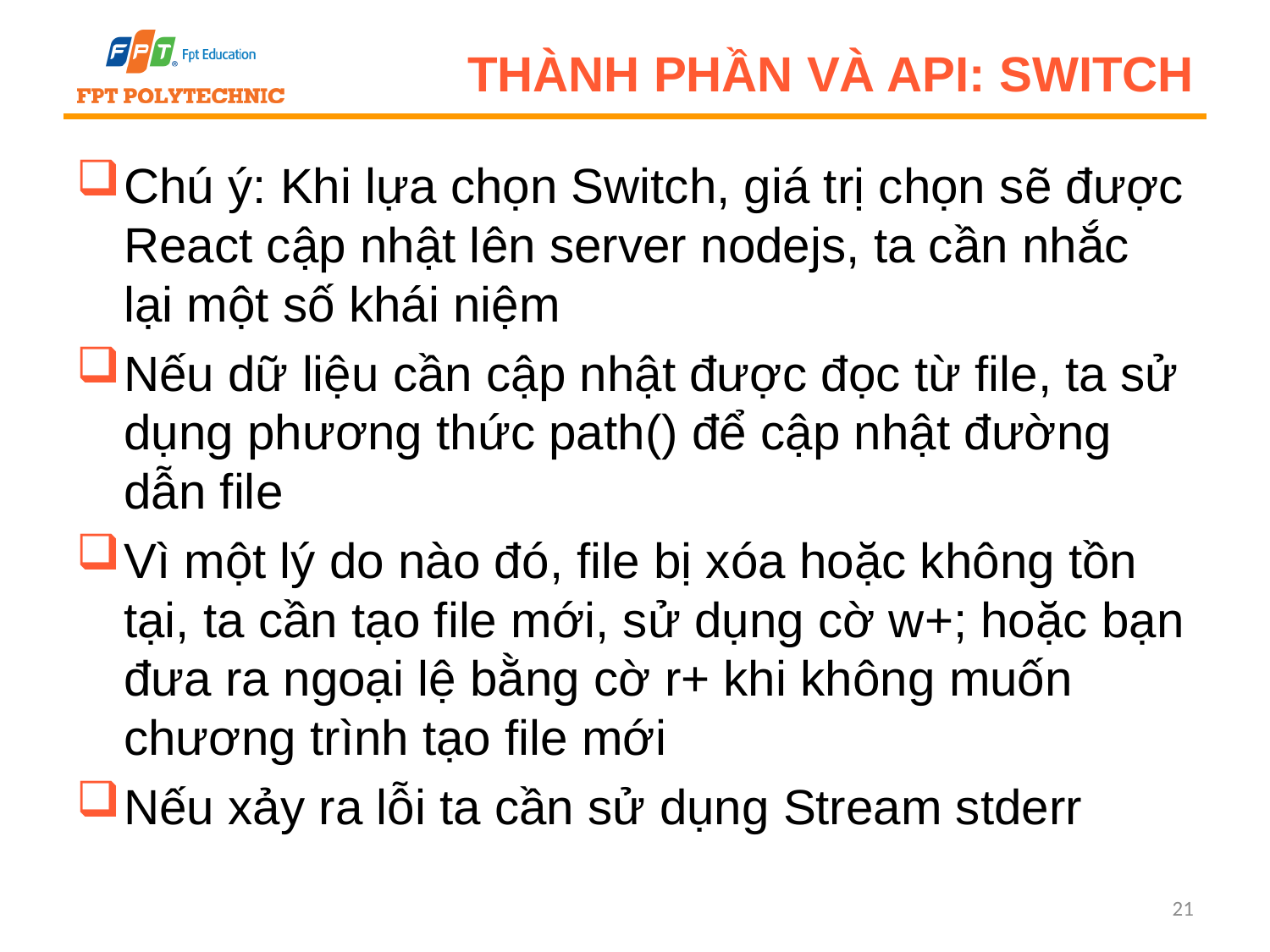

# Thành phần và API: Switch
Chú ý: Khi lựa chọn Switch, giá trị chọn sẽ được React cập nhật lên server nodejs, ta cần nhắc lại một số khái niệm
Nếu dữ liệu cần cập nhật được đọc từ file, ta sử dụng phương thức path() để cập nhật đường dẫn file
Vì một lý do nào đó, file bị xóa hoặc không tồn tại, ta cần tạo file mới, sử dụng cờ w+; hoặc bạn đưa ra ngoại lệ bằng cờ r+ khi không muốn chương trình tạo file mới
Nếu xảy ra lỗi ta cần sử dụng Stream stderr

21